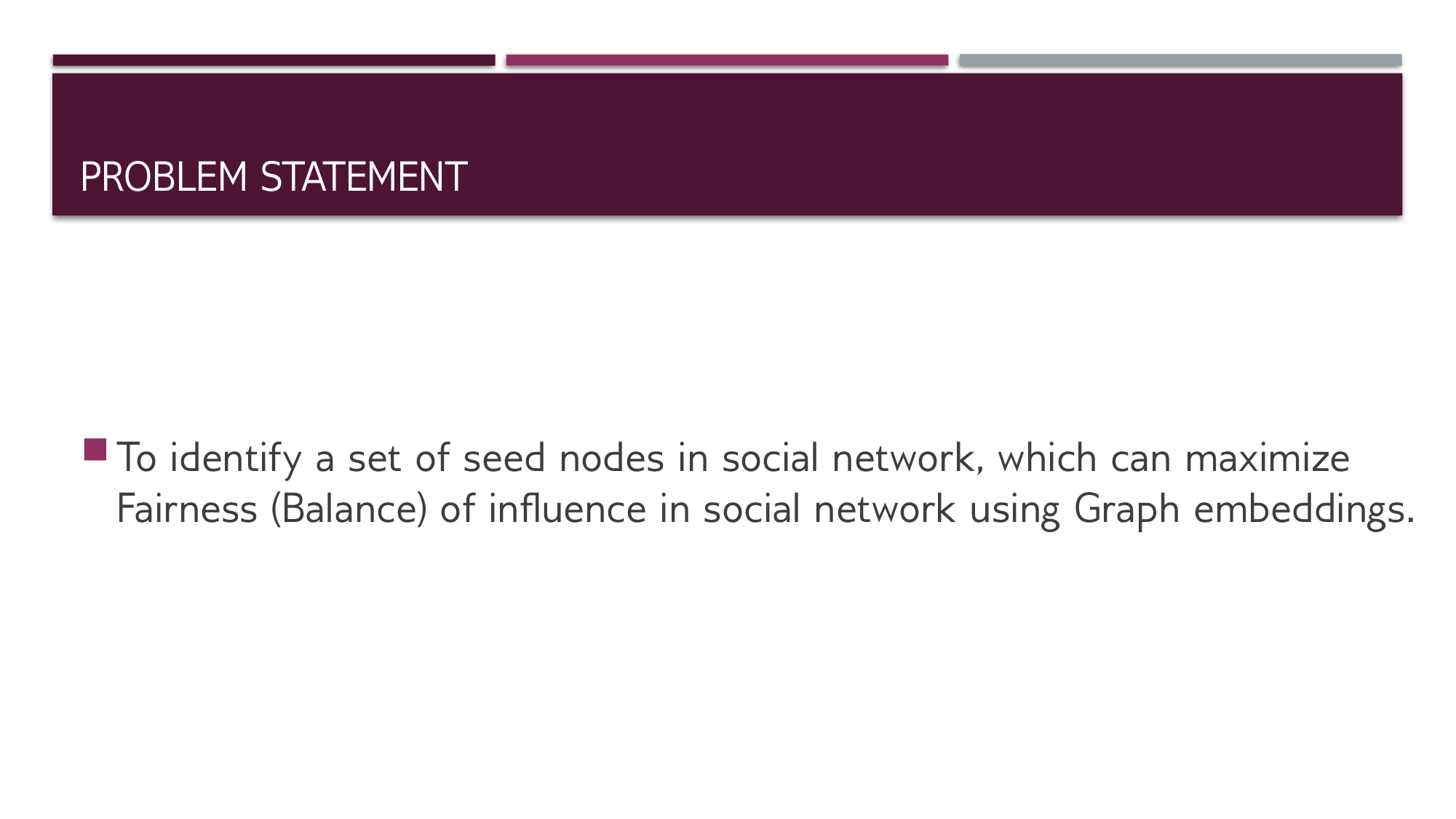

# Problem Statement
To identify a set of seed nodes in social network, which can maximize  Fairness (Balance) of influence in social network using Graph embeddings.